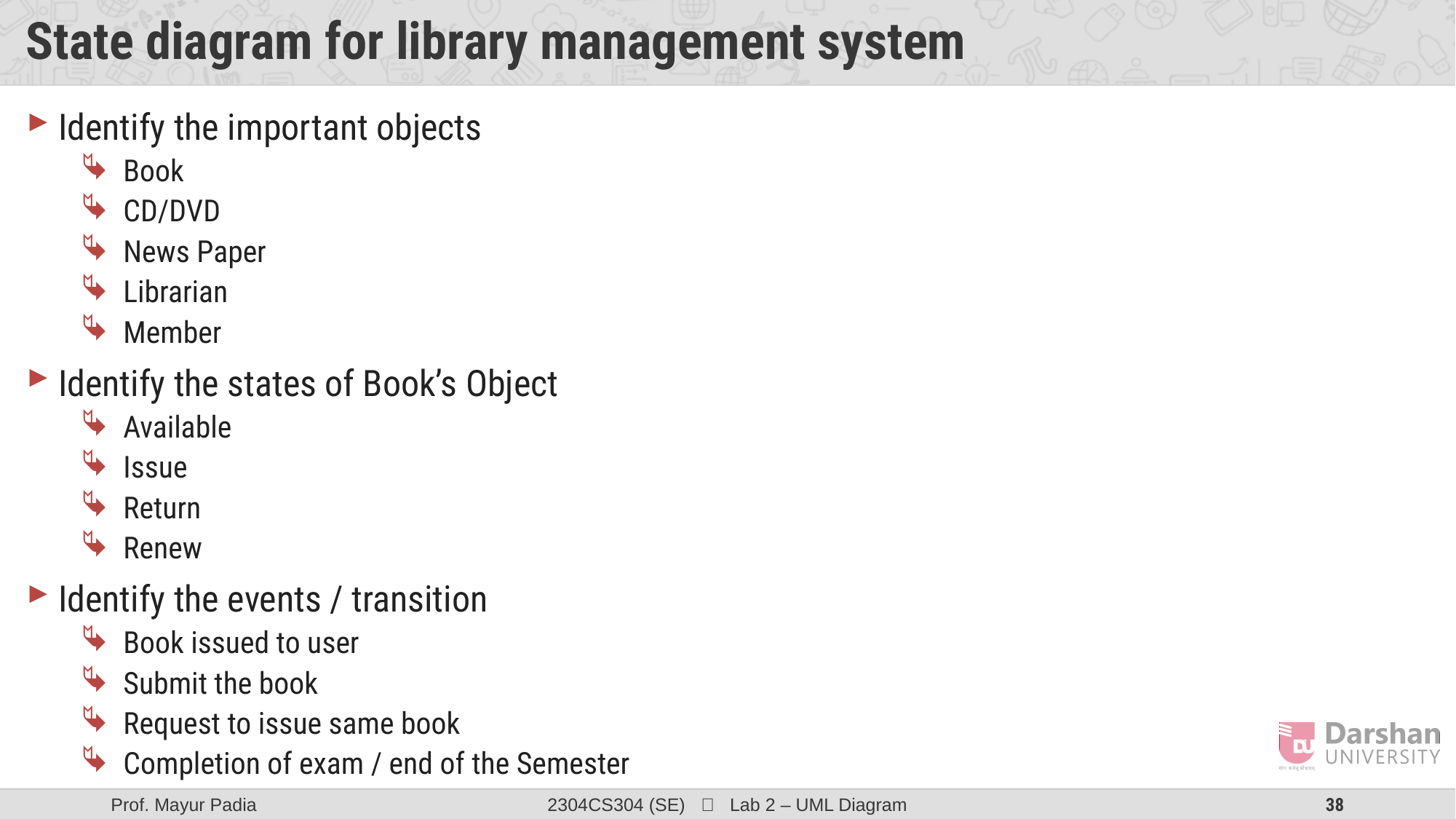

# State diagram for library management system
Identify the important objects
Book
CD/DVD
News Paper
Librarian
Member
Identify the states of Book’s Object
Available
Issue
Return
Renew
Identify the events / transition
Book issued to user
Submit the book
Request to issue same book
Completion of exam / end of the Semester